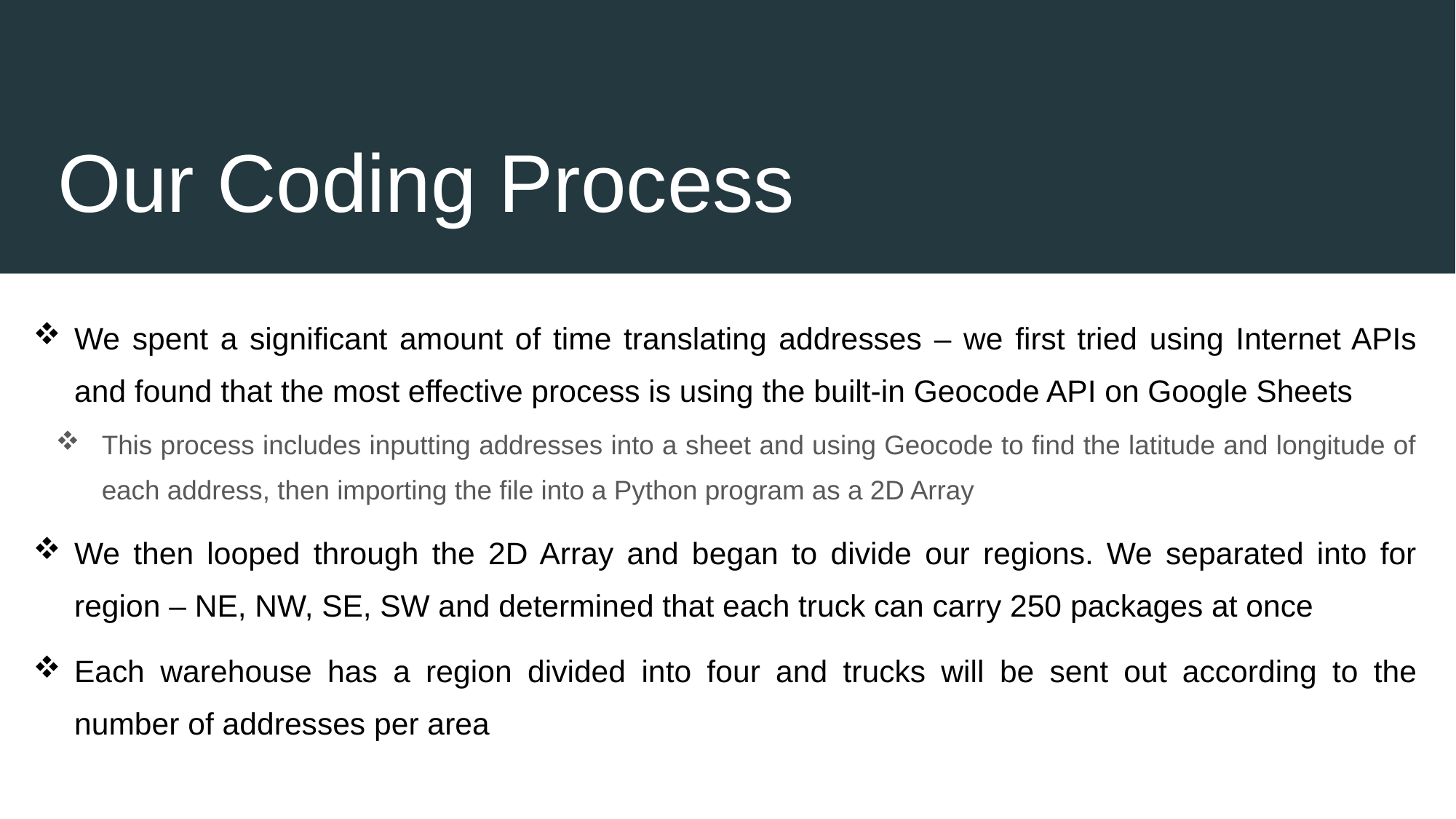

# Our Coding Process
We spent a significant amount of time translating addresses – we first tried using Internet APIs and found that the most effective process is using the built-in Geocode API on Google Sheets
This process includes inputting addresses into a sheet and using Geocode to find the latitude and longitude of each address, then importing the file into a Python program as a 2D Array
We then looped through the 2D Array and began to divide our regions. We separated into for region – NE, NW, SE, SW and determined that each truck can carry 250 packages at once
Each warehouse has a region divided into four and trucks will be sent out according to the number of addresses per area